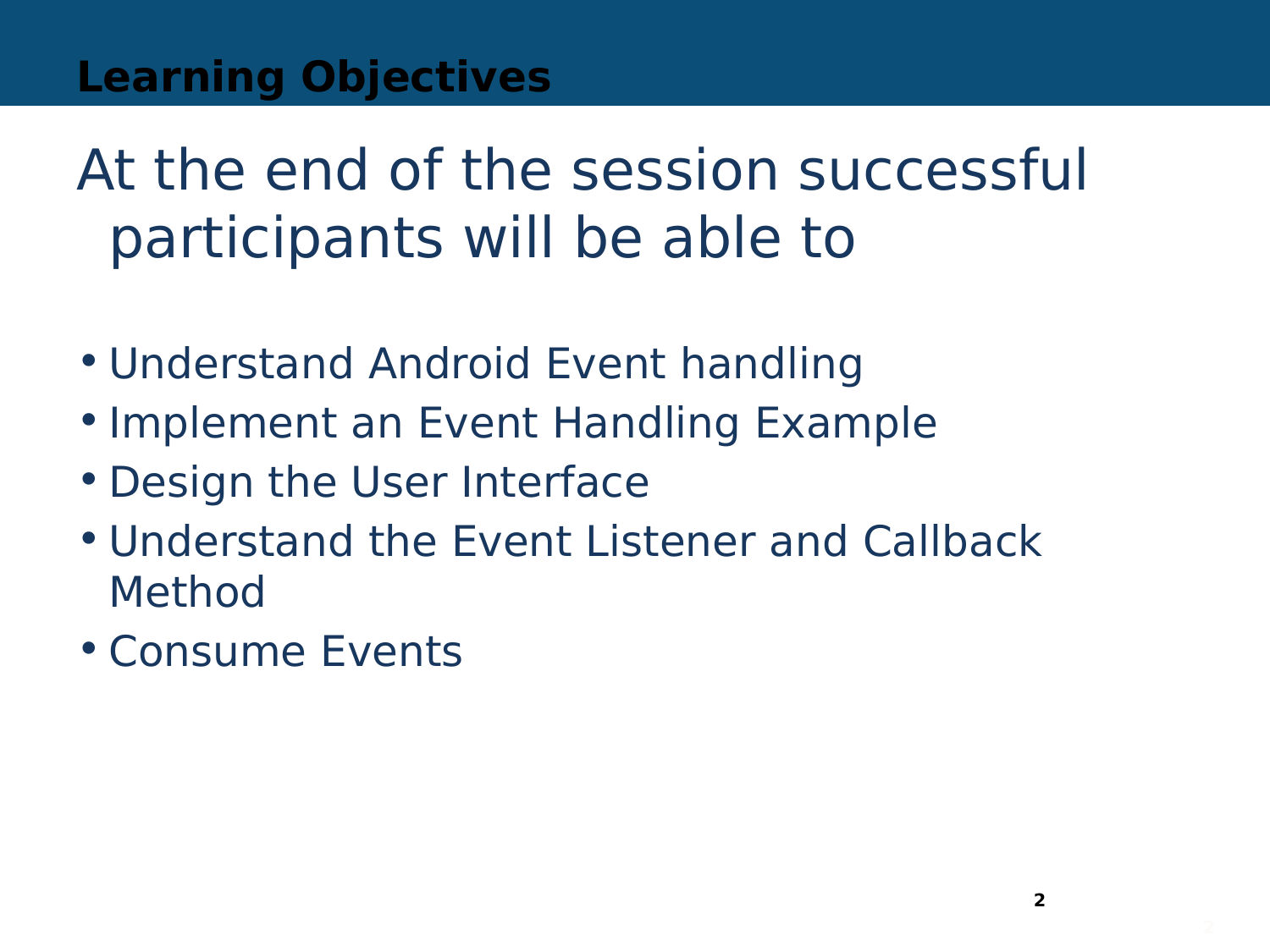

# Learning Objectives
At the end of the session successful participants will be able to

Understand Android Event handling
Implement an Event Handling Example
Design the User Interface
Understand the Event Listener and Callback Method
Consume Events
2